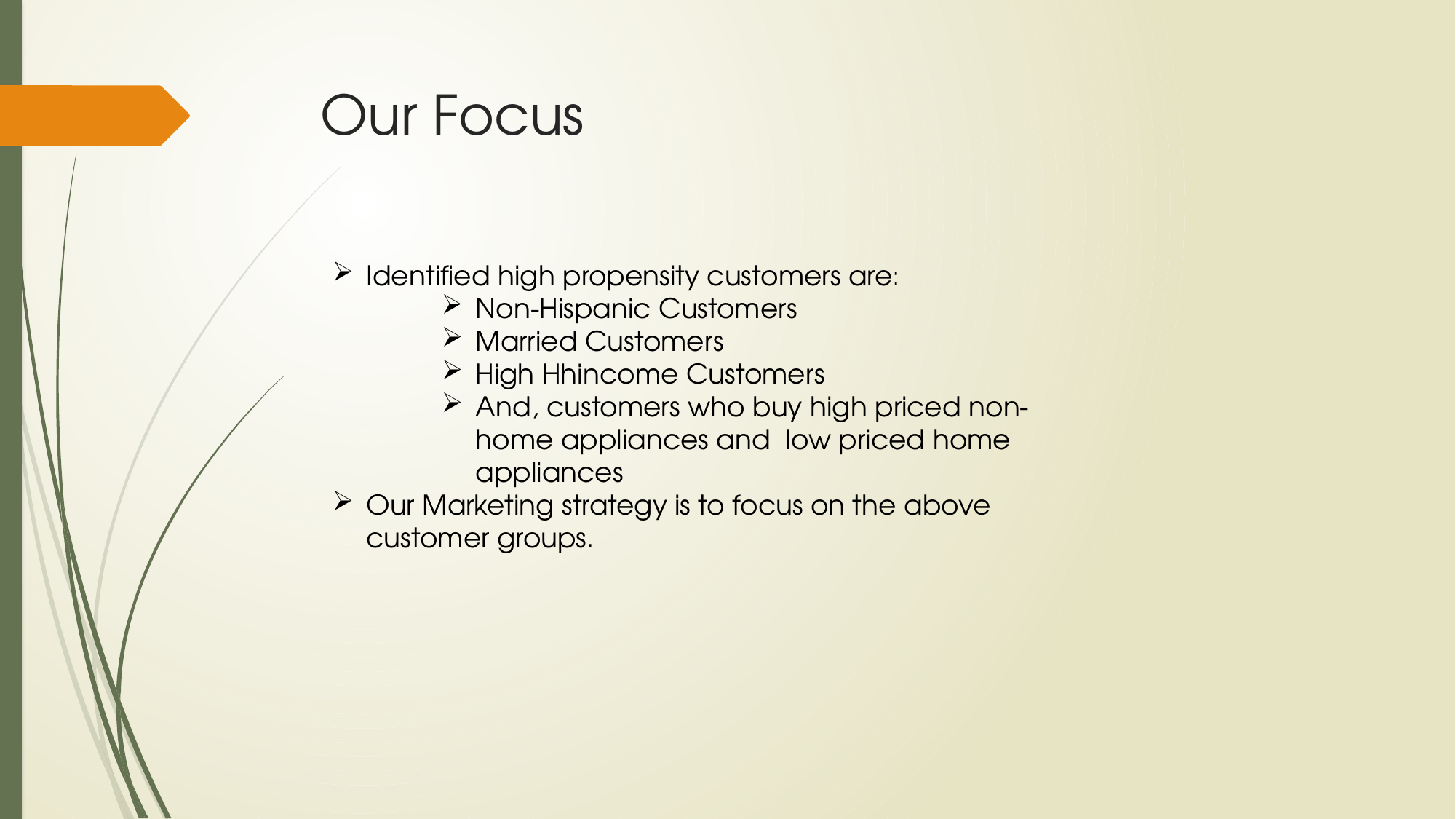

# Our Focus
Identified high propensity customers are:
Non-Hispanic Customers
Married Customers
High Hhincome Customers
And, customers who buy high priced non-home appliances and  low priced home appliances
Our Marketing strategy is to focus on the above customer groups.